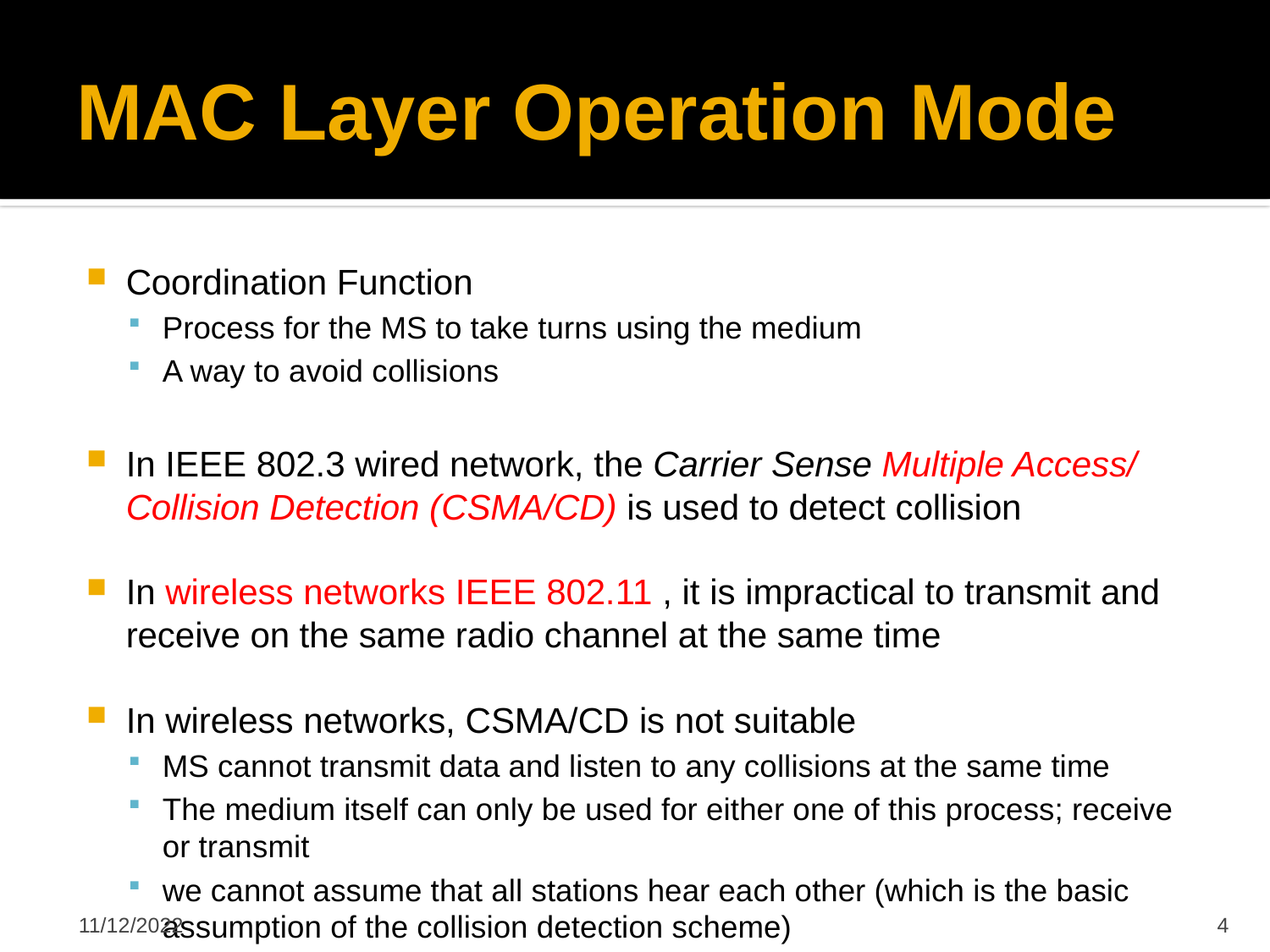

# MAC Layer Operation Mode
Coordination Function
Process for the MS to take turns using the medium
A way to avoid collisions

In IEEE 802.3 wired network, the Carrier Sense Multiple Access/ Collision Detection (CSMA/CD) is used to detect collision

In wireless networks IEEE 802.11 , it is impractical to transmit and receive on the same radio channel at the same time

In wireless networks, CSMA/CD is not suitable
MS cannot transmit data and listen to any collisions at the same time
The medium itself can only be used for either one of this process; receive or transmit
we cannot assume that all stations hear each other (which is the basic assumption of the collision detection scheme)

11/12/2022
4